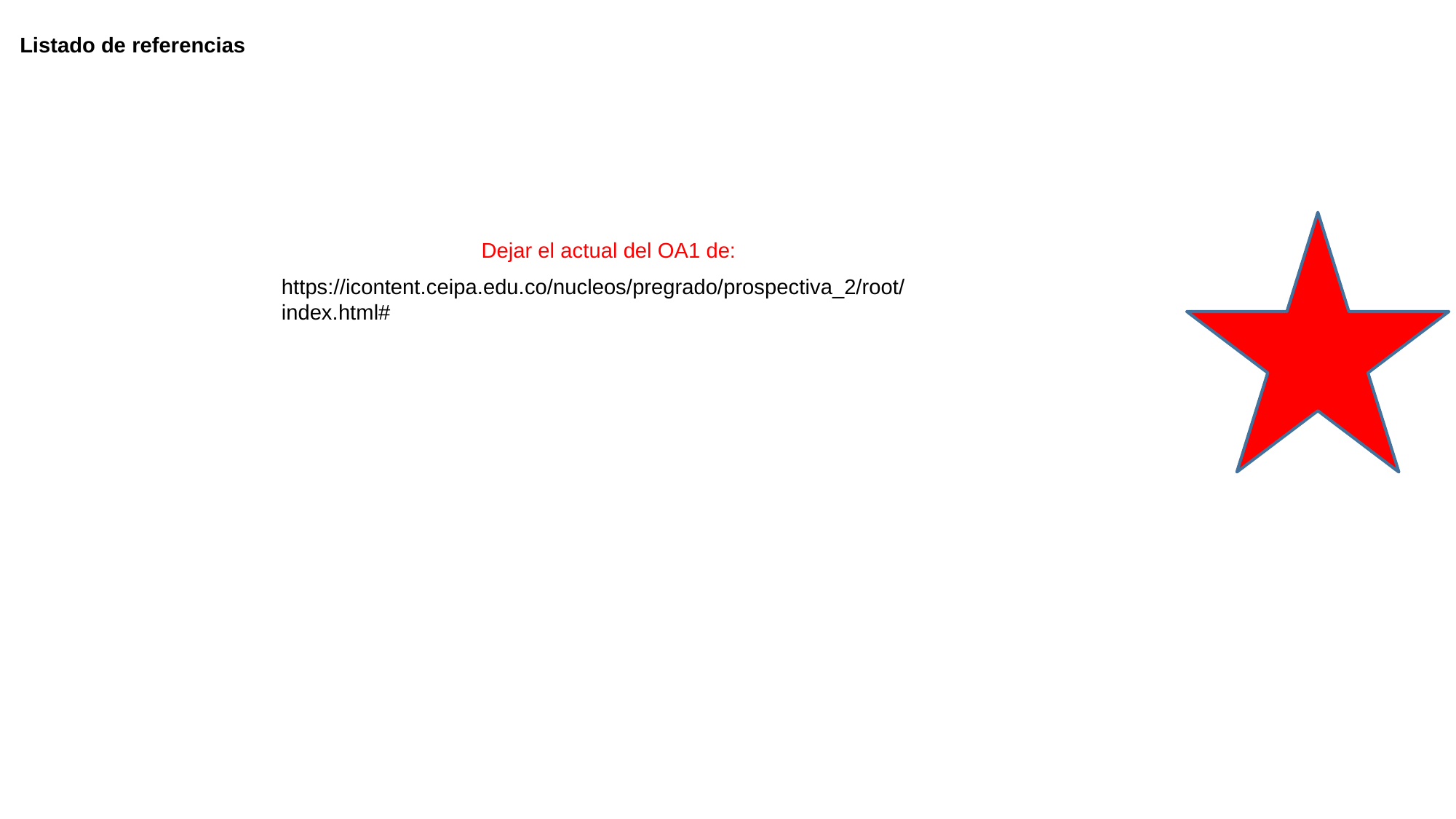

Listado de referencias

Dejar el actual del OA1 de:
https://icontent.ceipa.edu.co/nucleos/pregrado/prospectiva_2/root/index.html#